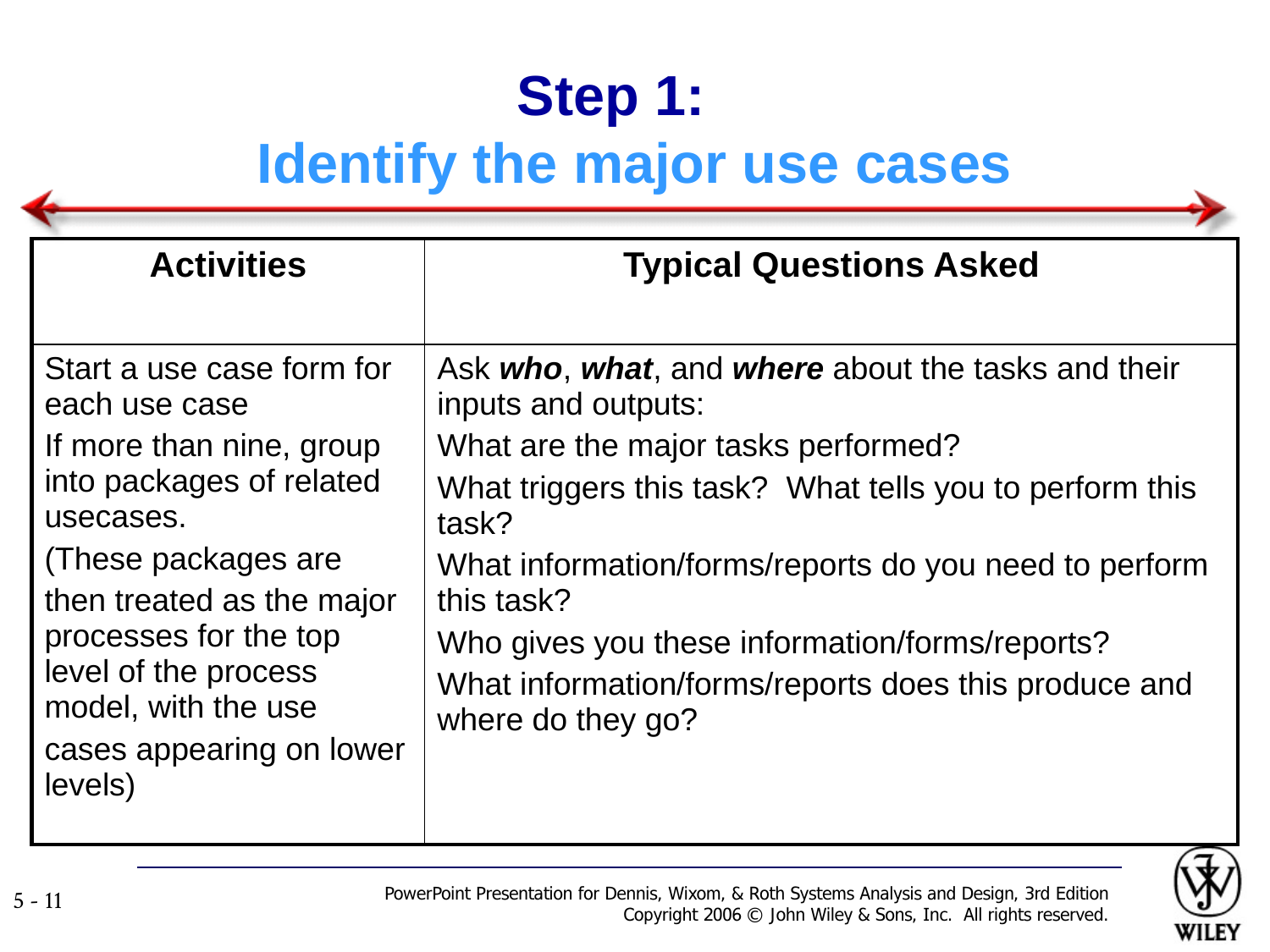

# Step 1: Identify the major use cases
| Activities | Typical Questions Asked |
| --- | --- |
| Start a use case form for each use case If more than nine, group into packages of related usecases. (These packages are then treated as the major processes for the top level of the process model, with the use cases appearing on lower levels) | Ask who, what, and where about the tasks and their inputs and outputs: What are the major tasks performed? What triggers this task? What tells you to perform this task? What information/forms/reports do you need to perform this task? Who gives you these information/forms/reports? What information/forms/reports does this produce and where do they go? |
PowerPoint Presentation for Dennis, Wixom, & Roth Systems Analysis and Design, 3rd Edition
Copyright 2006 © John Wiley & Sons, Inc.  All rights reserved.
5 - 11